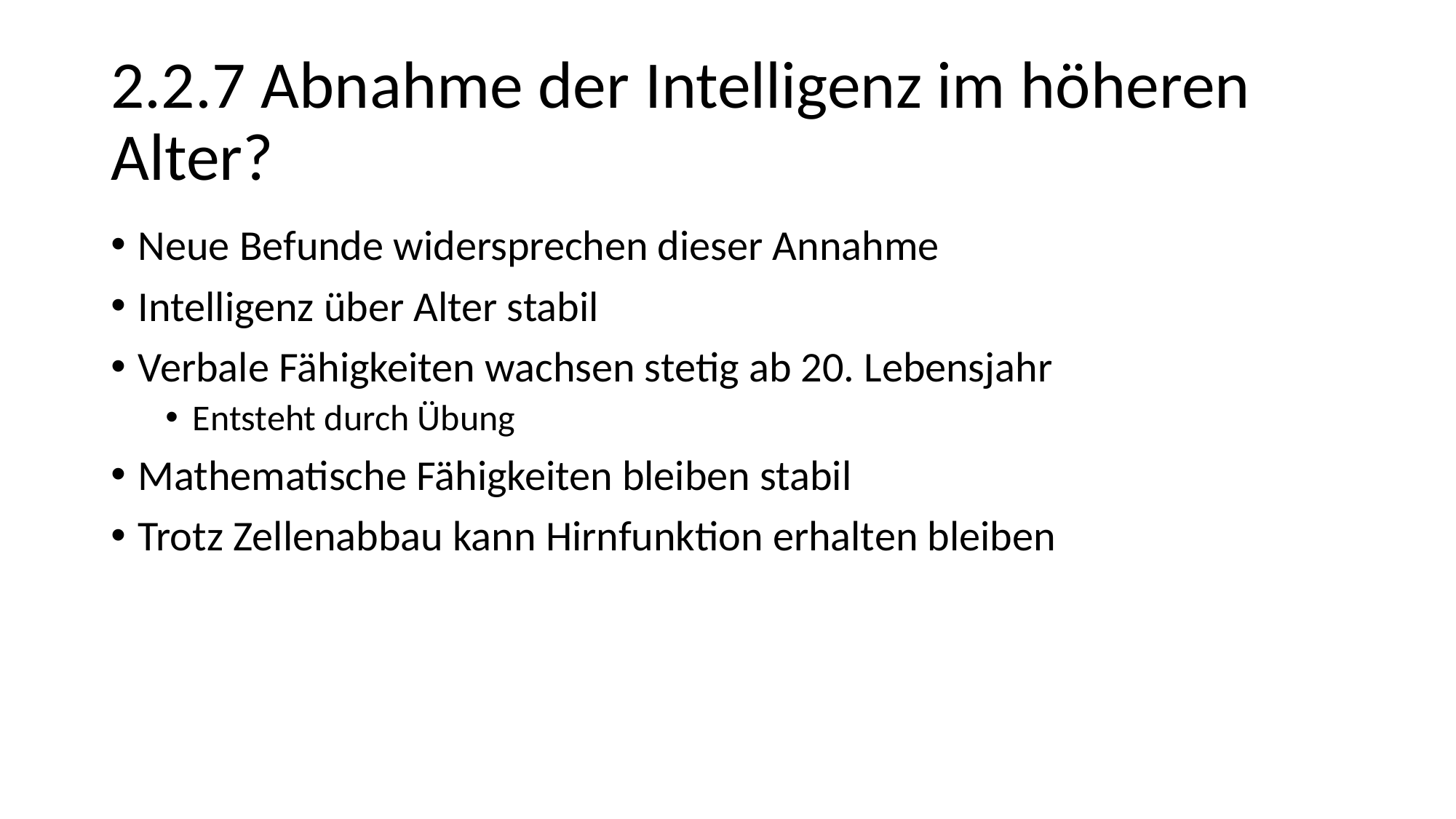

# 2.2.7 Abnahme der Intelligenz im höheren Alter?
Neue Befunde widersprechen dieser Annahme
Intelligenz über Alter stabil
Verbale Fähigkeiten wachsen stetig ab 20. Lebensjahr
Entsteht durch Übung
Mathematische Fähigkeiten bleiben stabil
Trotz Zellenabbau kann Hirnfunktion erhalten bleiben